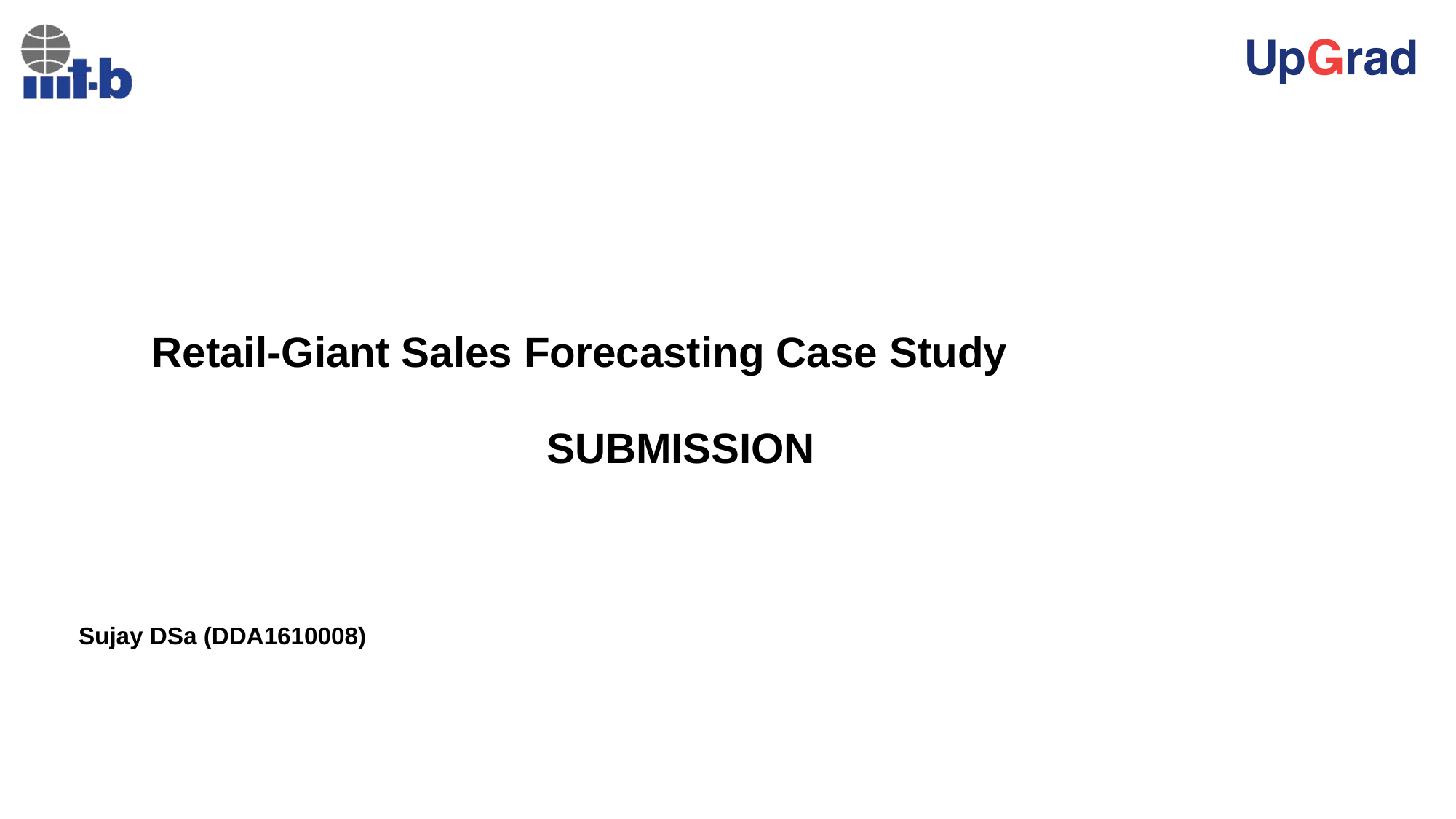

Retail-Giant Sales Forecasting Case Study

SUBMISSION

Sujay DSa (DDA1610008)